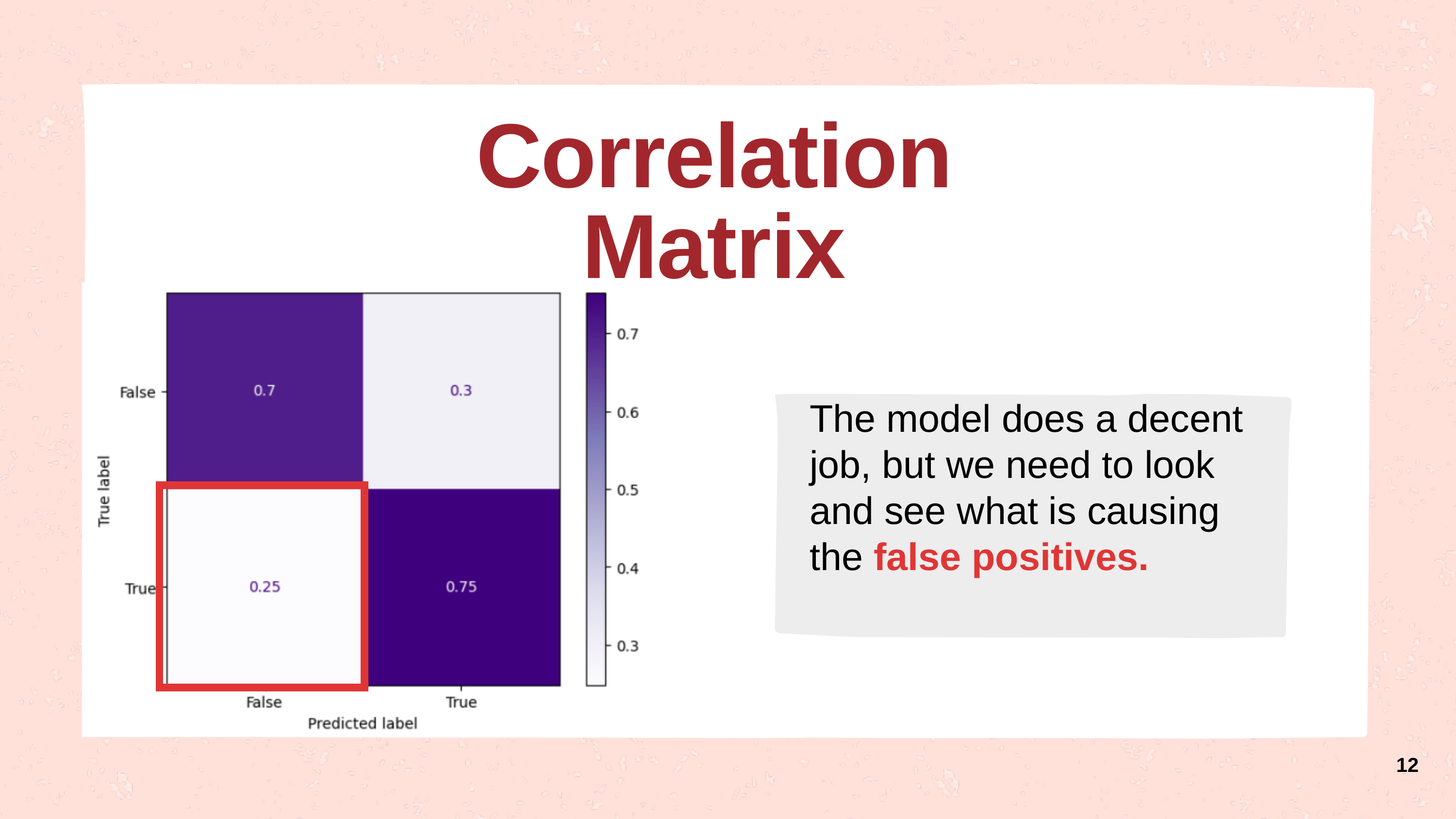

Correlation Matrix

The model does a decent job, but we need to look and see what is causing the false positives.

12